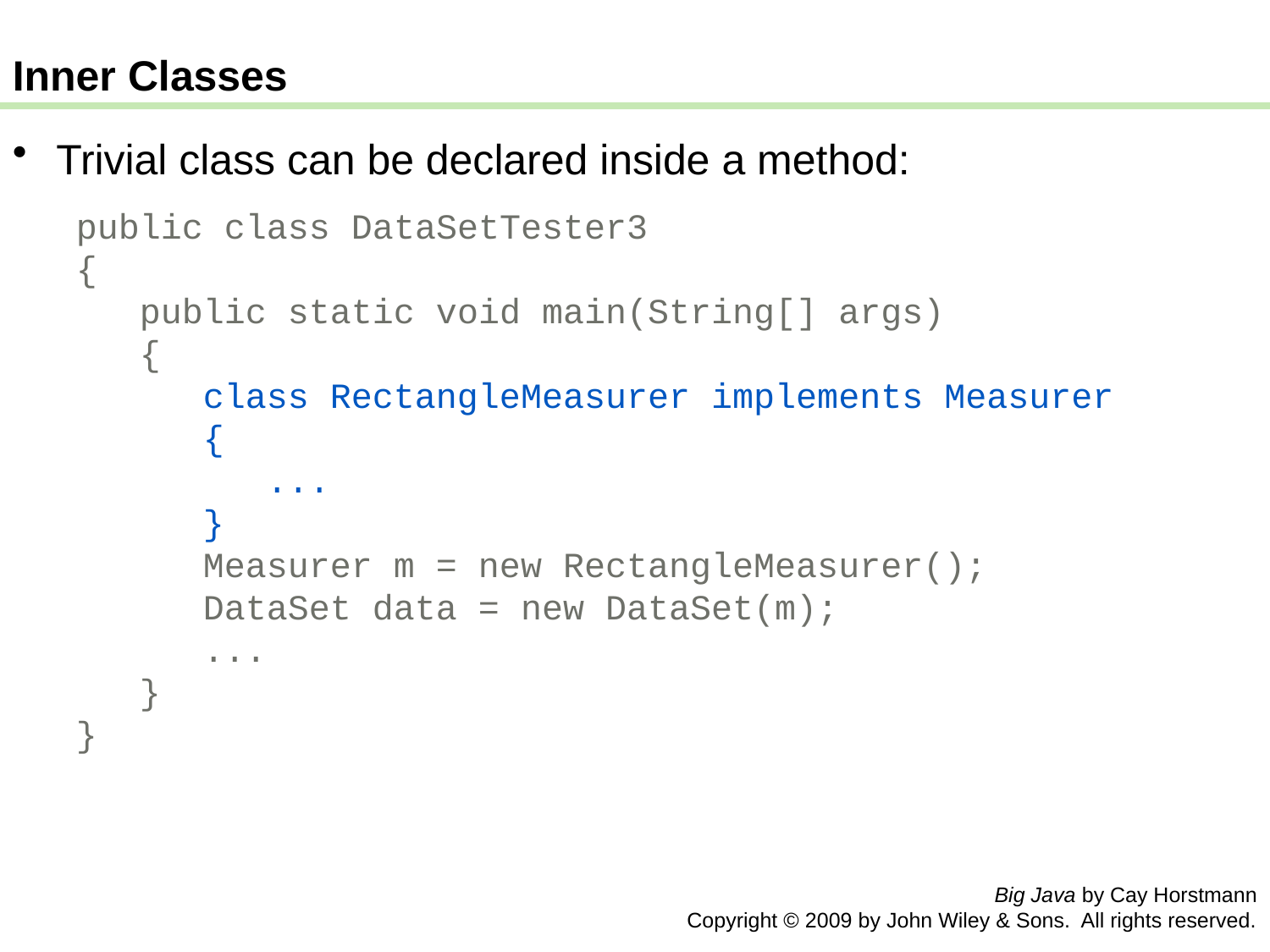

Inner Classes
 Trivial class can be declared inside a method:
public class DataSetTester3
{
   public static void main(String[] args)
   {
      class RectangleMeasurer implements Measurer
      {
         ...
      }
      Measurer m = new RectangleMeasurer();
      DataSet data = new DataSet(m);
      ...
   }
}